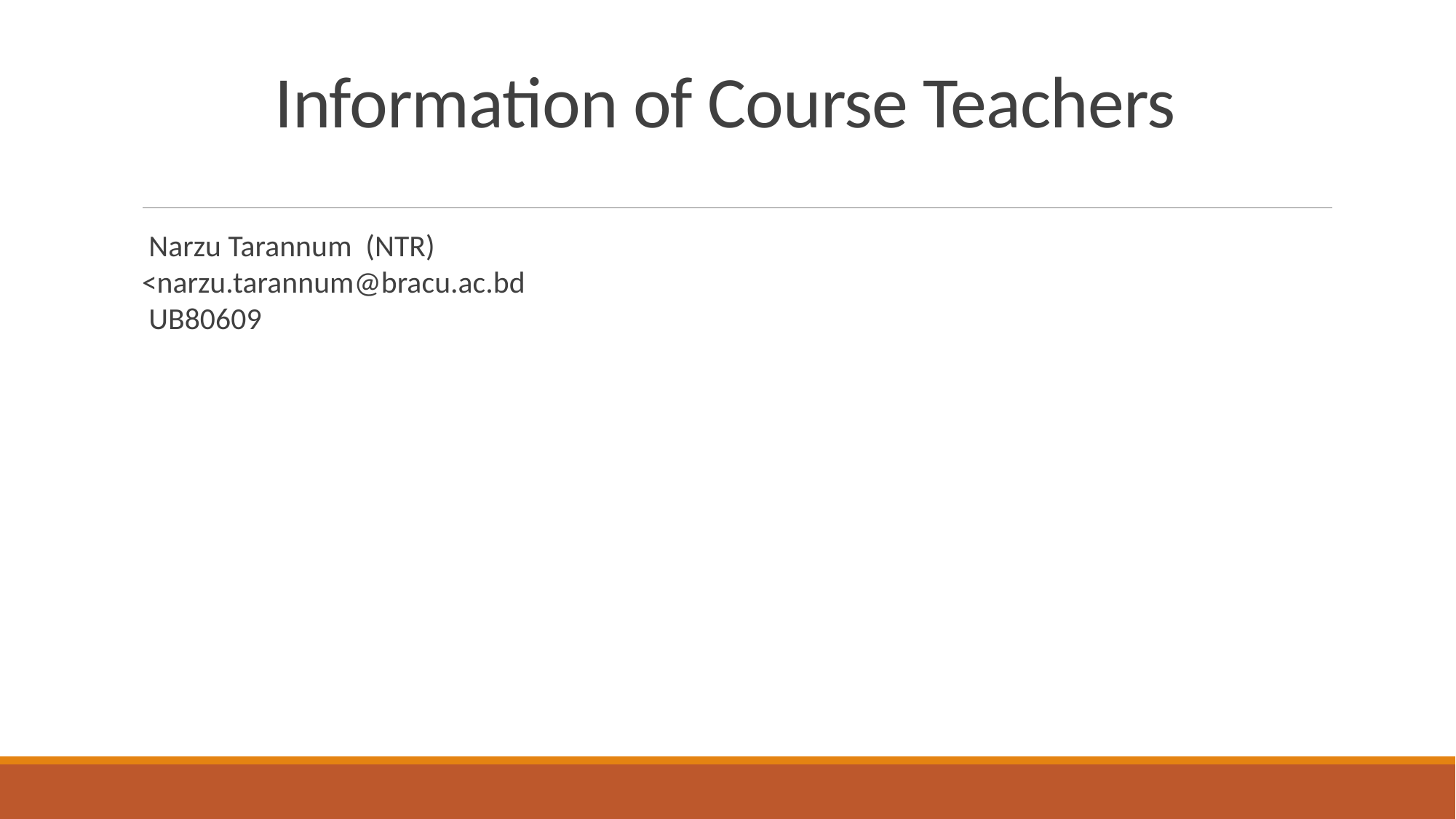

# Information of Course Teachers
Narzu Tarannum  (NTR)
<narzu.tarannum@bracu.ac.bd
UB80609